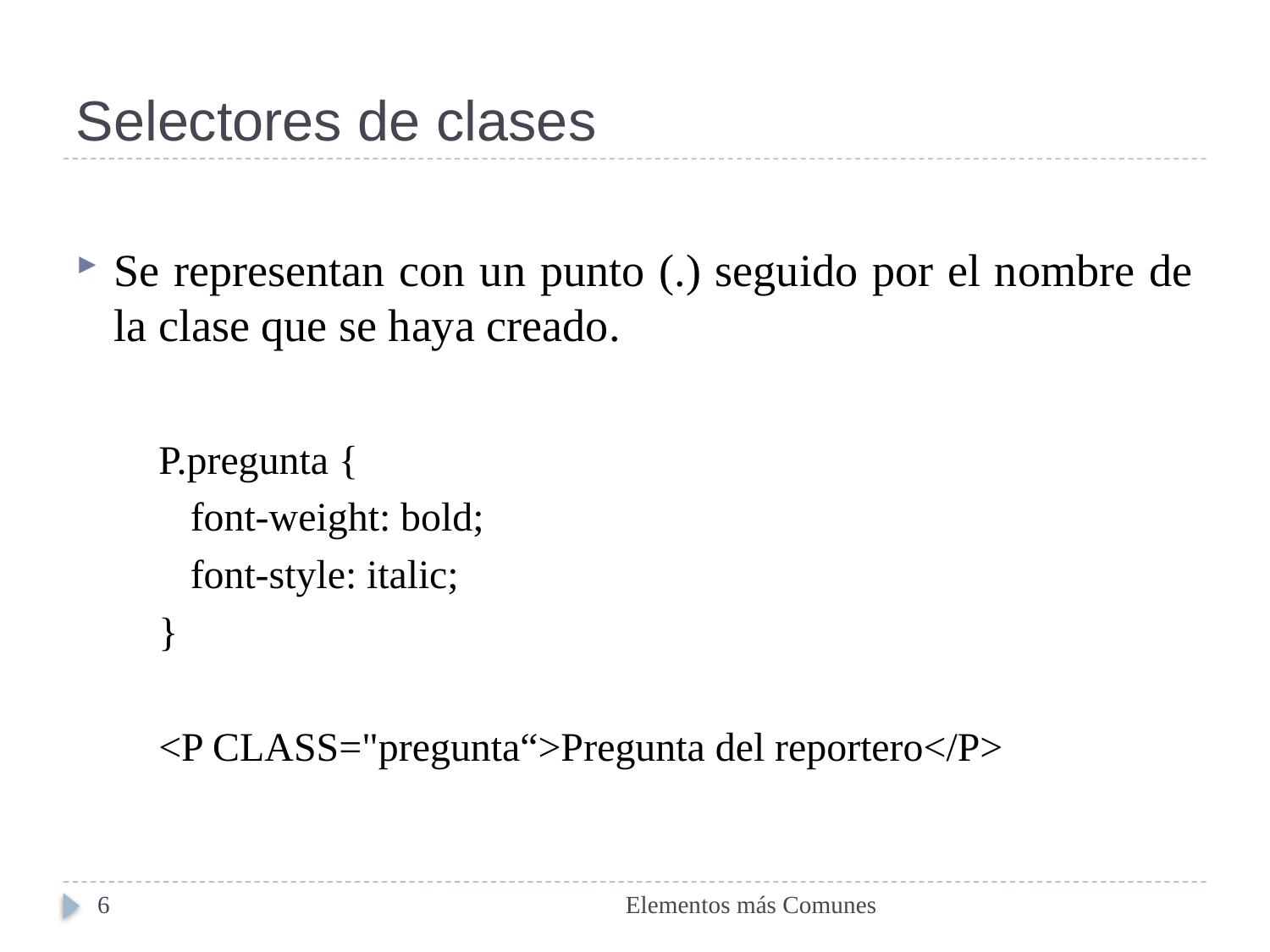

# Selectores de clases

Se representan con un punto (.) seguido por el nombre de la clase que se haya creado.

P.pregunta {
	font-weight: bold;
	font-style: italic;
}

<P CLASS="pregunta“>Pregunta del reportero</P>
6
Elementos más Comunes